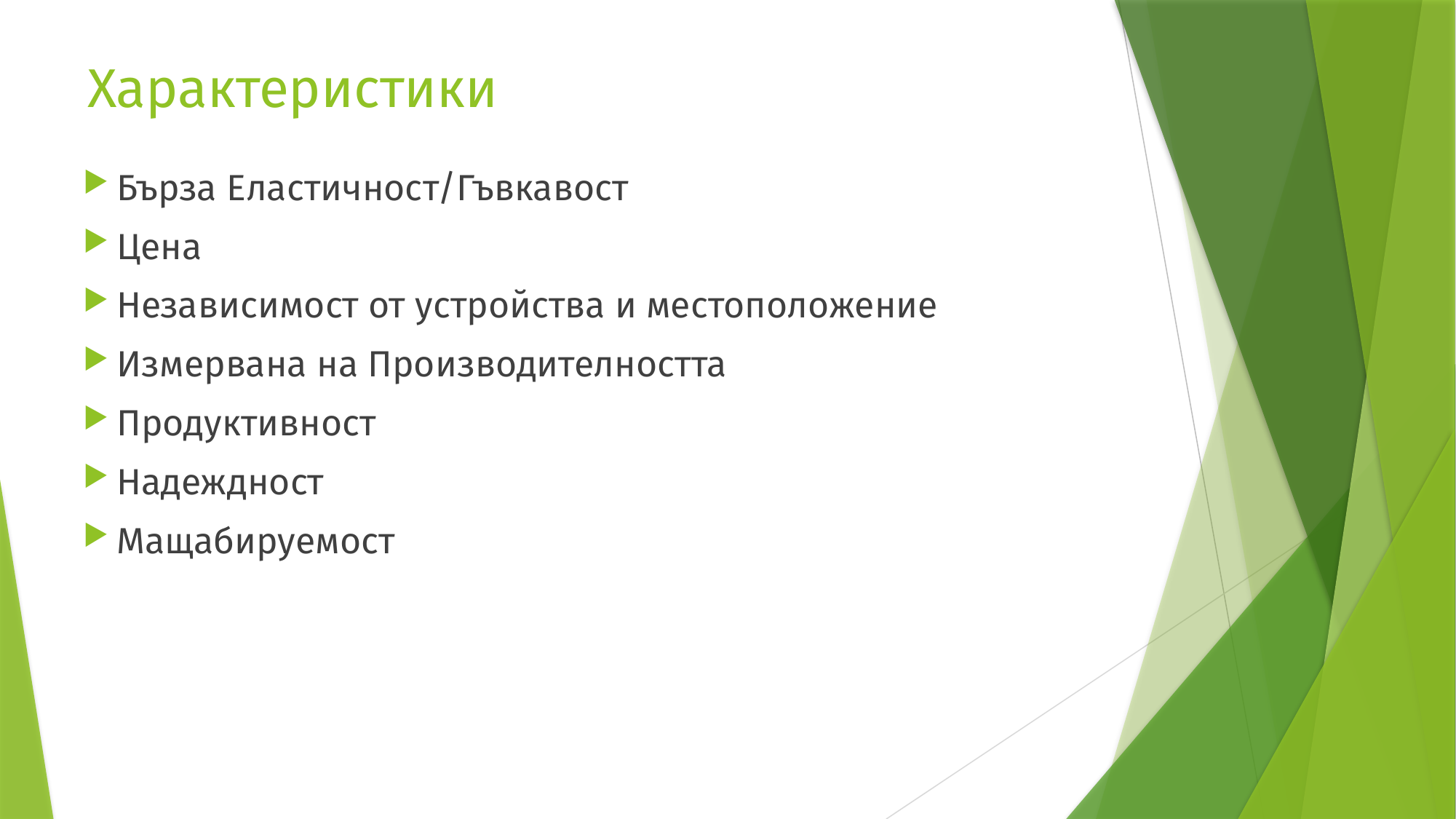

Характеристики
Бърза Еластичност/Гъвкавост
Цена
Независимост от устройства и местоположение
Измервана на Производителността
Продуктивност
Надеждност
Мащабируемост